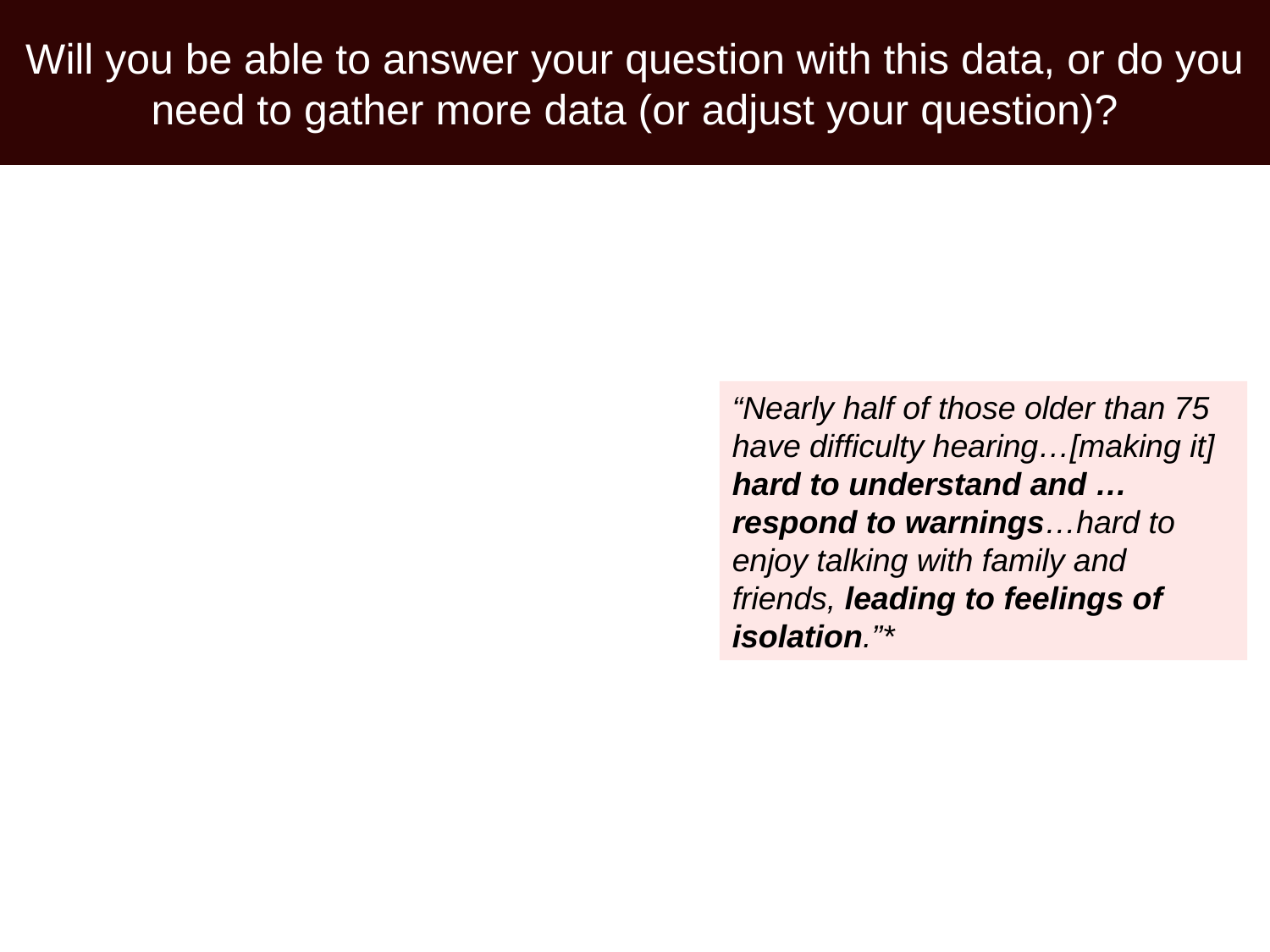

# Will you be able to answer your question with this data, or do you need to gather more data (or adjust your question)?
“Nearly half of those older than 75 have difficulty hearing…[making it] hard to understand and …respond to warnings…hard to enjoy talking with family and friends, leading to feelings of isolation.”*